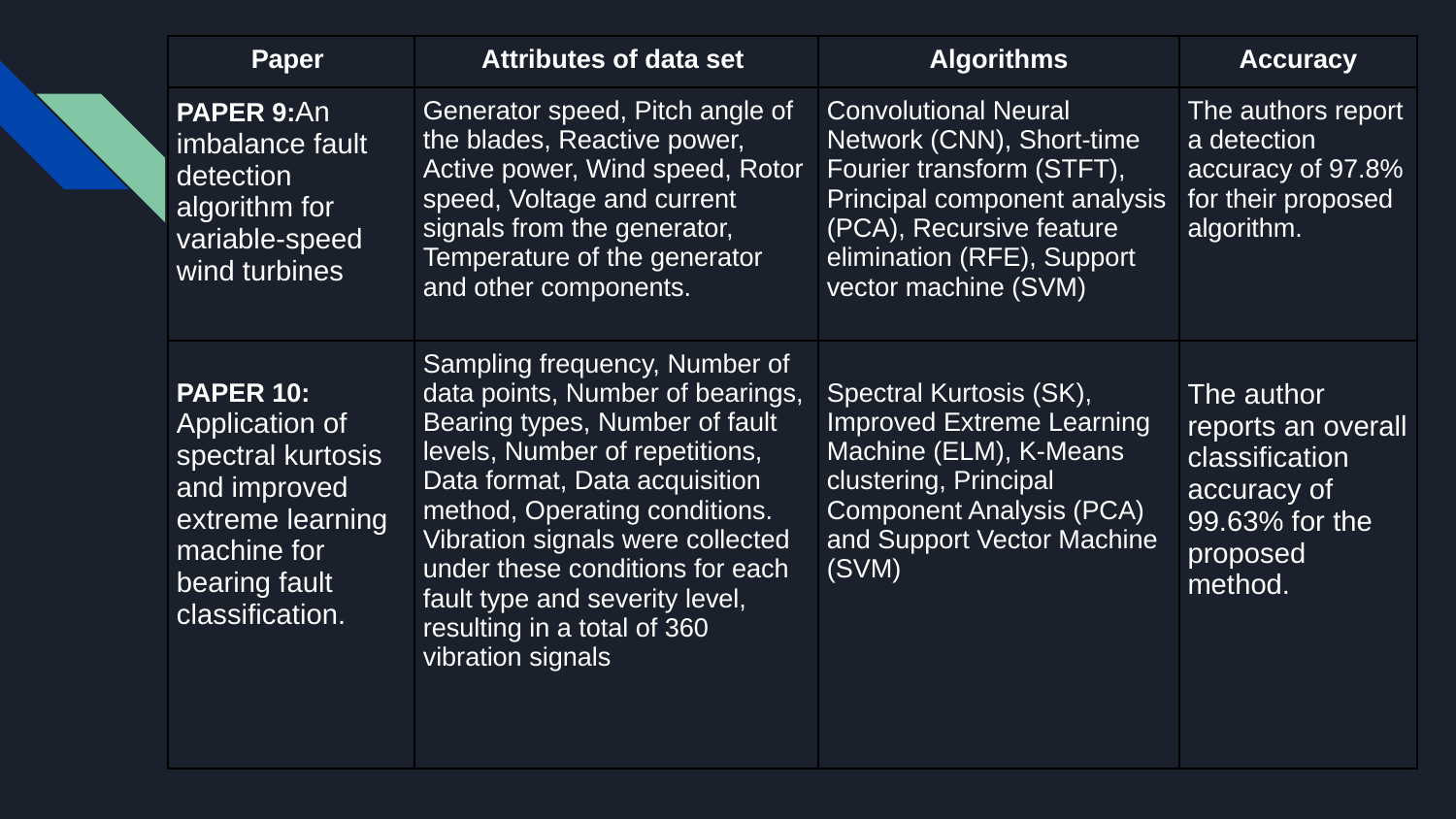

#
| Paper | Attributes of data set | Algorithms | Accuracy |
| --- | --- | --- | --- |
| PAPER 9:An imbalance fault detection algorithm for variable-speed wind turbines | Generator speed, Pitch angle of the blades, Reactive power, Active power, Wind speed, Rotor speed, Voltage and current signals from the generator, Temperature of the generator and other components. | Convolutional Neural Network (CNN), Short-time Fourier transform (STFT), Principal component analysis (PCA), Recursive feature elimination (RFE), Support vector machine (SVM) | The authors report a detection accuracy of 97.8% for their proposed algorithm. |
| PAPER 10: Application of spectral kurtosis and improved extreme learning machine for bearing fault classification. | Sampling frequency, Number of data points, Number of bearings, Bearing types, Number of fault levels, Number of repetitions, Data format, Data acquisition method, Operating conditions. Vibration signals were collected under these conditions for each fault type and severity level, resulting in a total of 360 vibration signals | Spectral Kurtosis (SK), Improved Extreme Learning Machine (ELM), K-Means clustering, Principal Component Analysis (PCA) and Support Vector Machine (SVM) | The author reports an overall classification accuracy of 99.63% for the proposed method. |